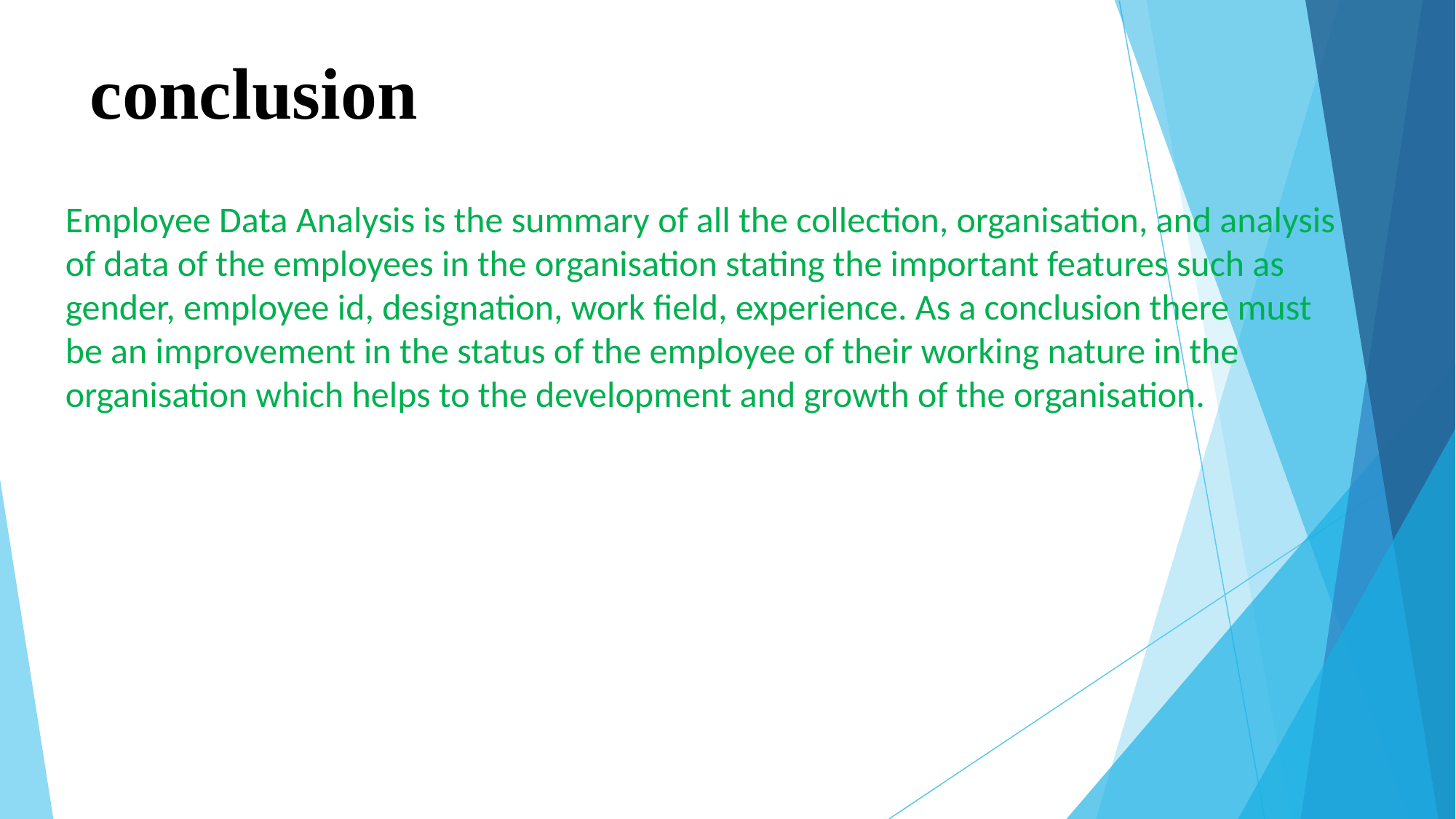

# conclusion
Employee Data Analysis is the summary of all the collection, organisation, and analysis of data of the employees in the organisation stating the important features such as gender, employee id, designation, work field, experience. As a conclusion there must be an improvement in the status of the employee of their working nature in the organisation which helps to the development and growth of the organisation.